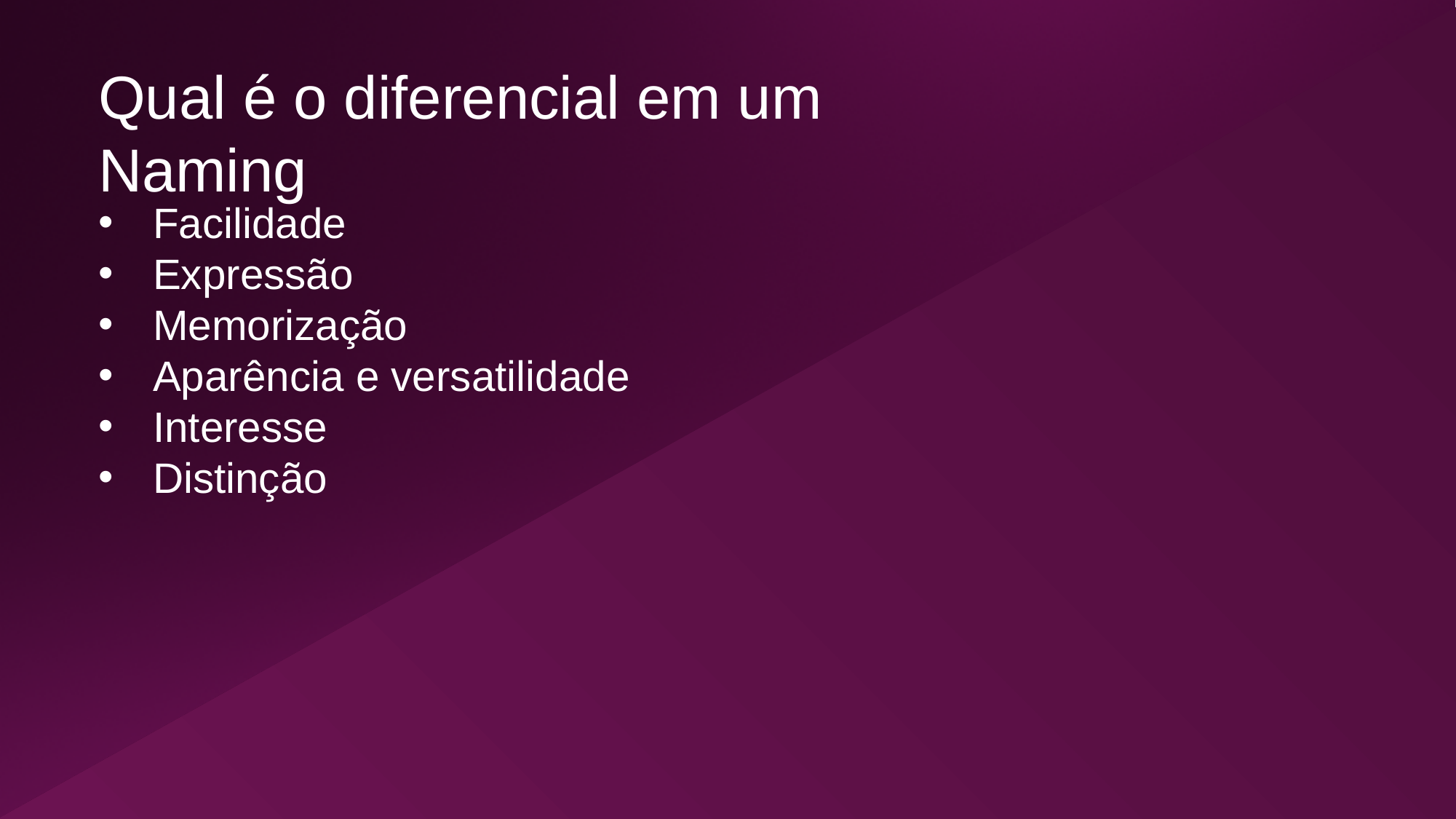

Qual é o diferencial em um Naming
Facilidade
Expressão
Memorização
Aparência e versatilidade
Interesse
Distinção